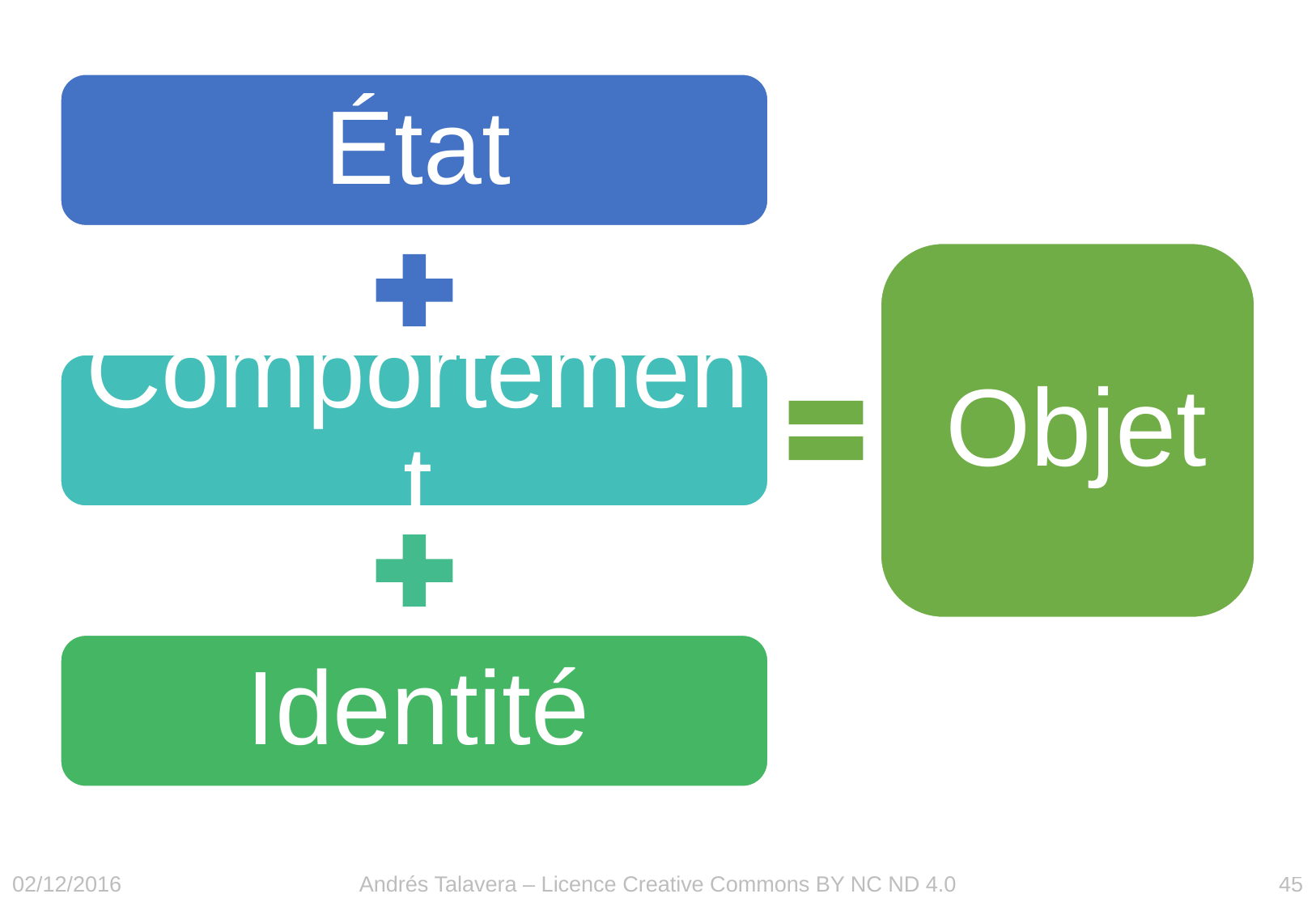

État

Comportement

Identité

Objet
02/12/2016
Andrés Talavera – Licence Creative Commons BY NC ND 4.0
45